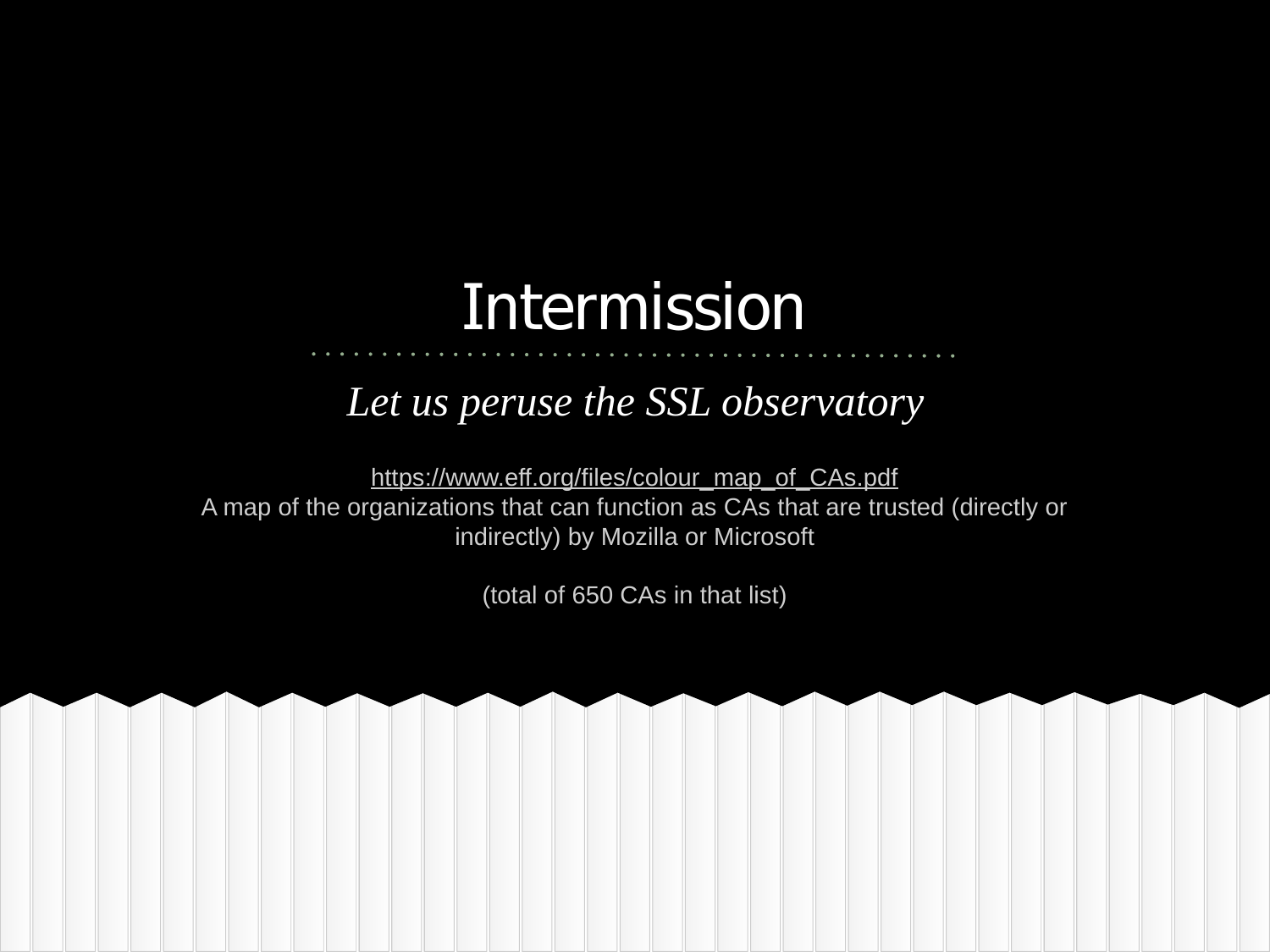

# Intermission
Let us peruse the SSL observatory
https://www.eff.org/files/colour_map_of_CAs.pdf
A map of the organizations that can function as CAs that are trusted (directly or indirectly) by Mozilla or Microsoft
(total of 650 CAs in that list)